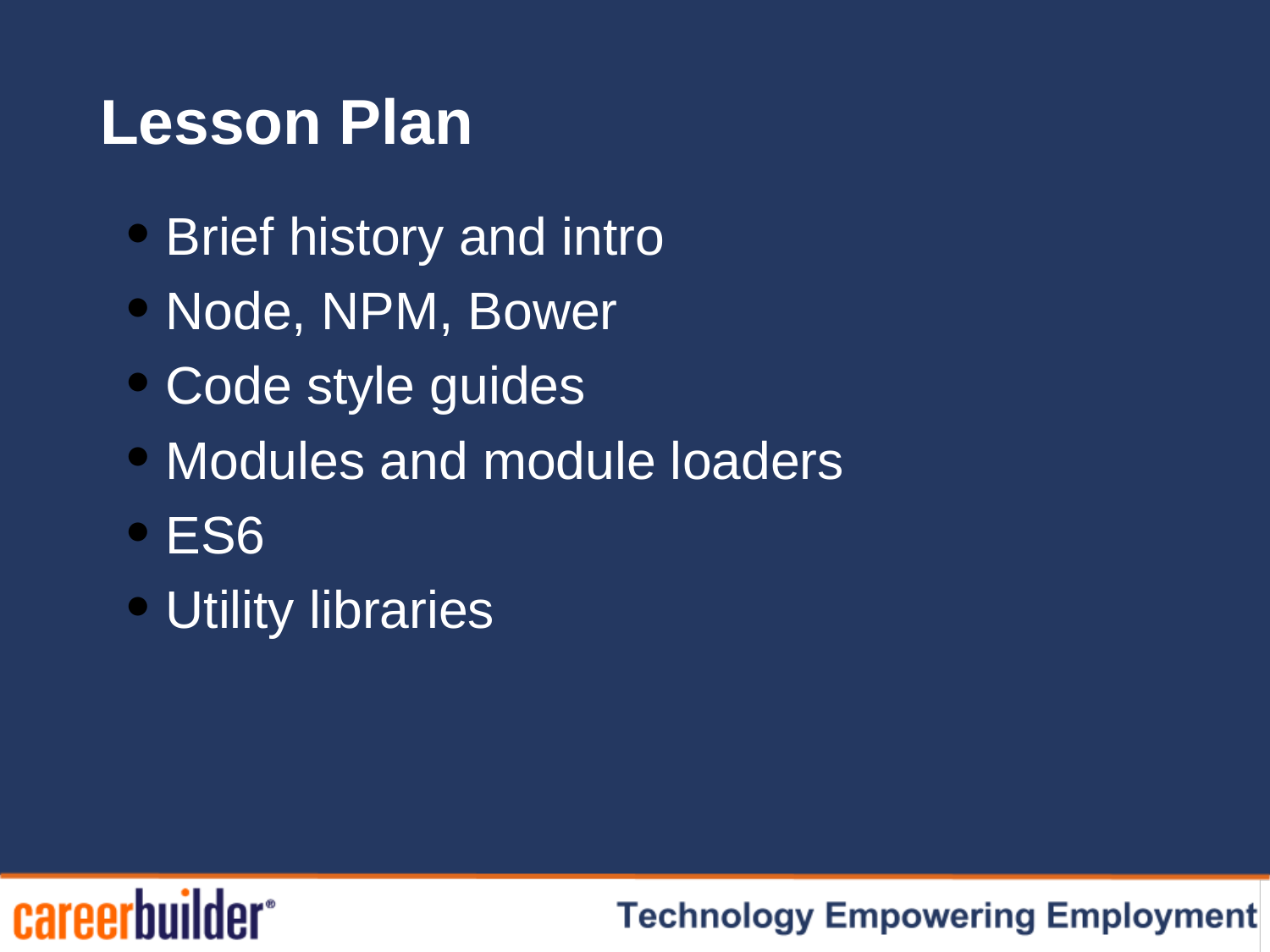

# Lesson Plan
 Brief history and intro
 Node, NPM, Bower
 Code style guides
 Modules and module loaders
 ES6
 Utility libraries